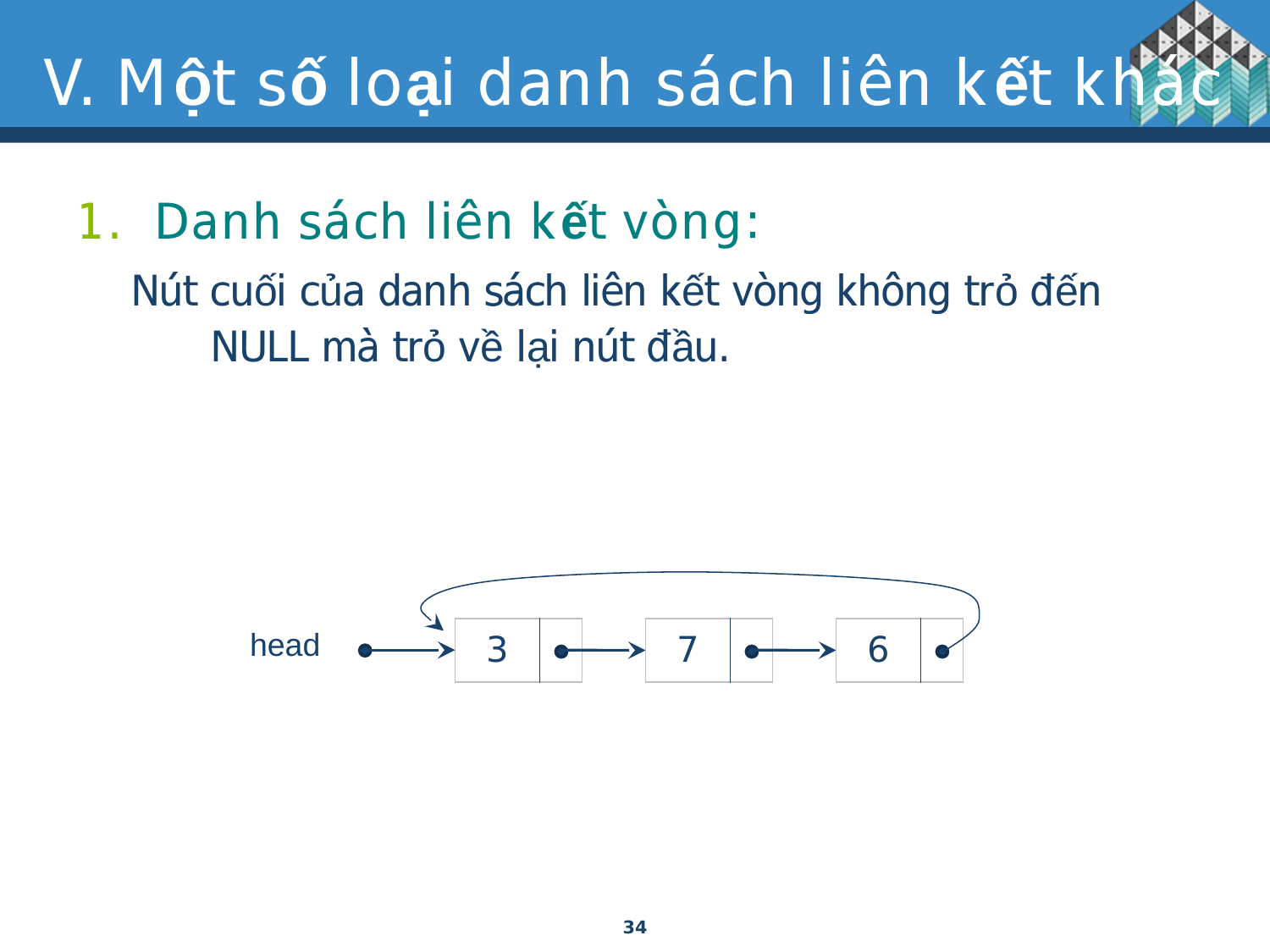

# V. Một số loại danh sách liên kết khác
Danh sách liên kết vòng:
Nút cuối của danh sách liên kết vòng không trỏ đến NULL mà trỏ về lại nút đầu.

head
| 3 |  |
| --- | --- |
| 7 |  |
| --- | --- |
| 6 |  |
| --- | --- |

34